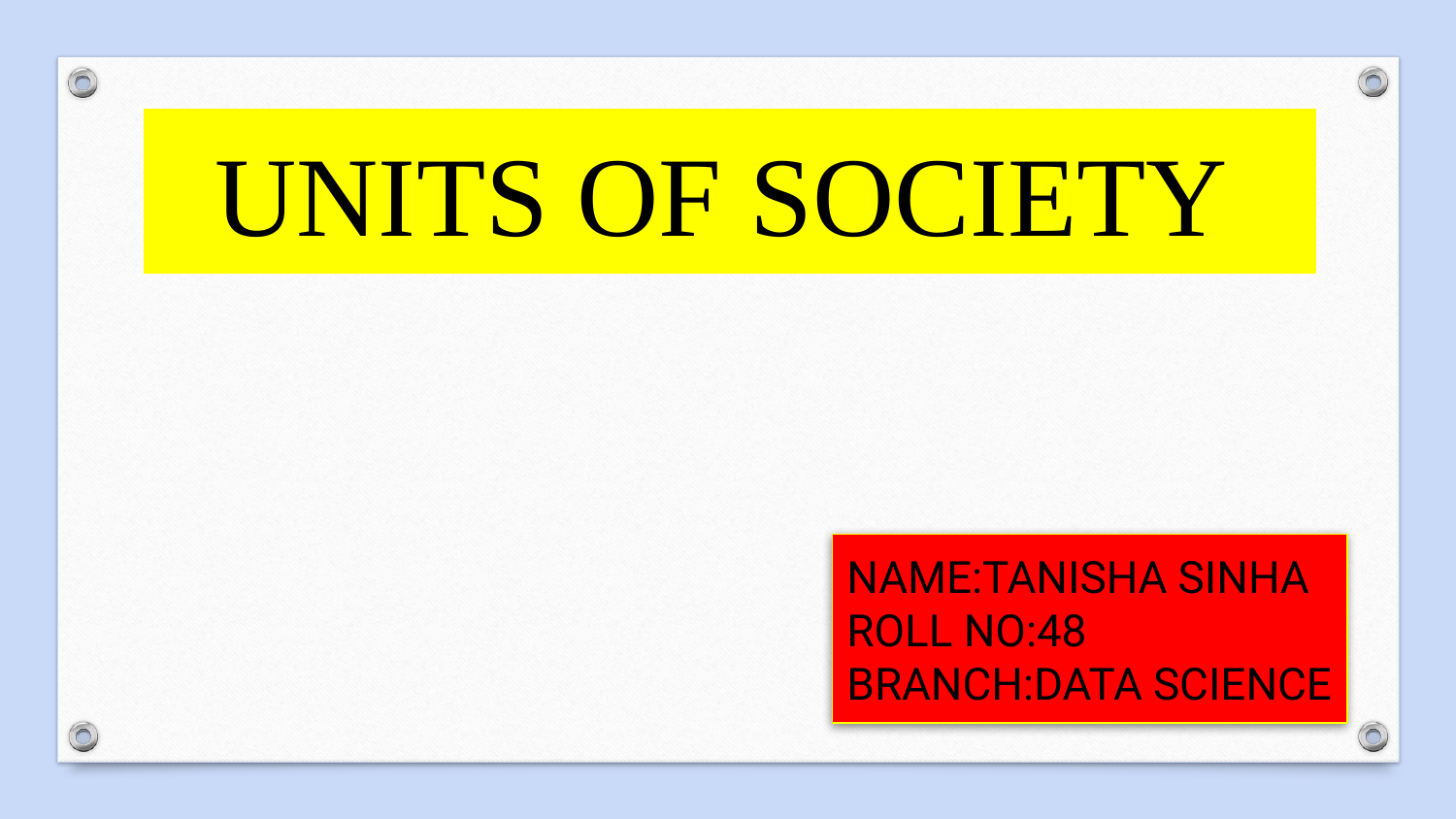

UNITS OF SOCIETY
NAME:TANISHA SINHA
ROLL NO:48
BRANCH:DATA SCIENCE